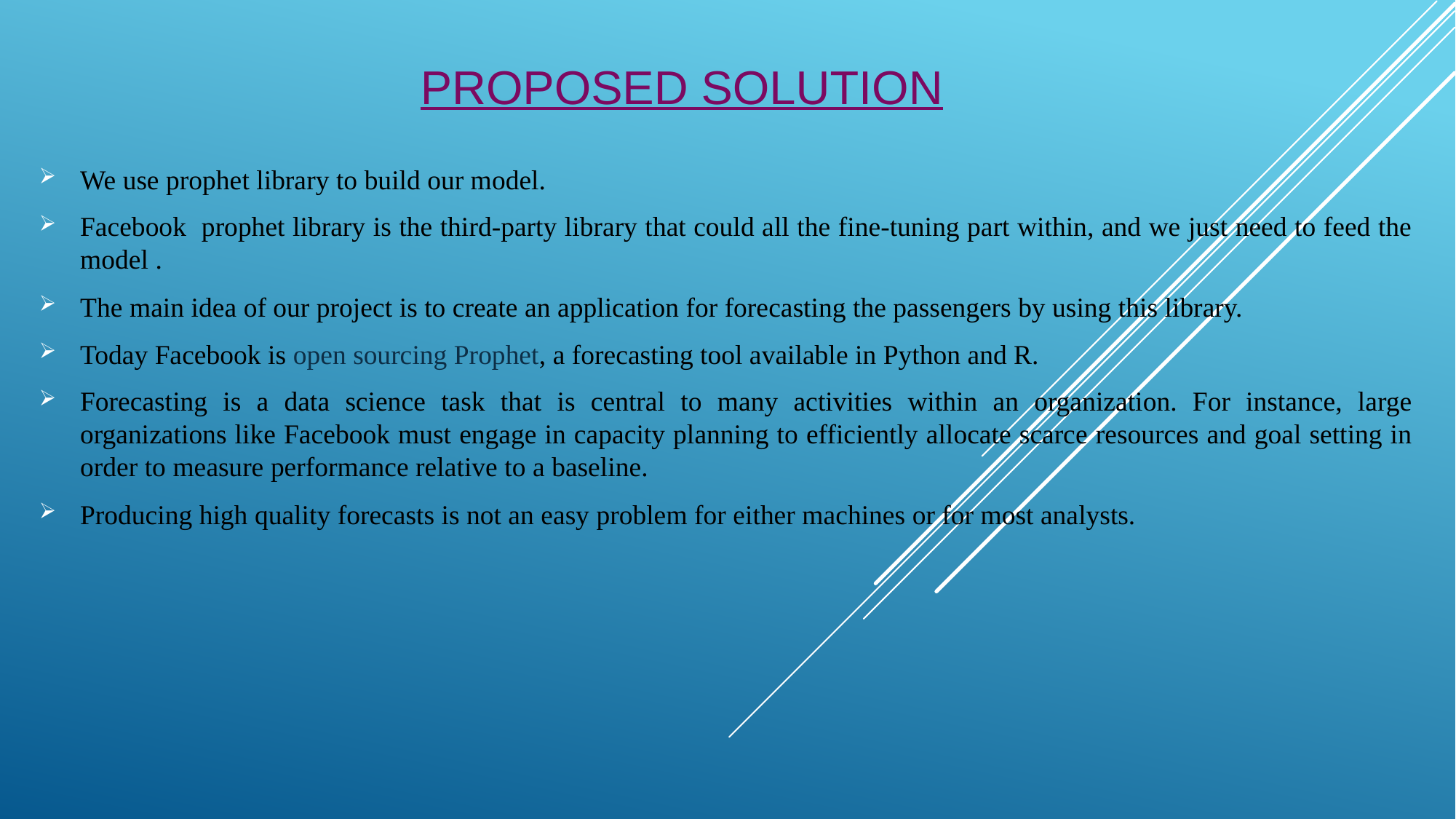

# PROPOSED SOLUTION
We use prophet library to build our model.
Facebook  prophet library is the third-party library that could all the fine-tuning part within, and we just need to feed the model .
The main idea of our project is to create an application for forecasting the passengers by using this library.
Today Facebook is open sourcing Prophet, a forecasting tool available in Python and R.
Forecasting is a data science task that is central to many activities within an organization. For instance, large organizations like Facebook must engage in capacity planning to efficiently allocate scarce resources and goal setting in order to measure performance relative to a baseline.
Producing high quality forecasts is not an easy problem for either machines or for most analysts.